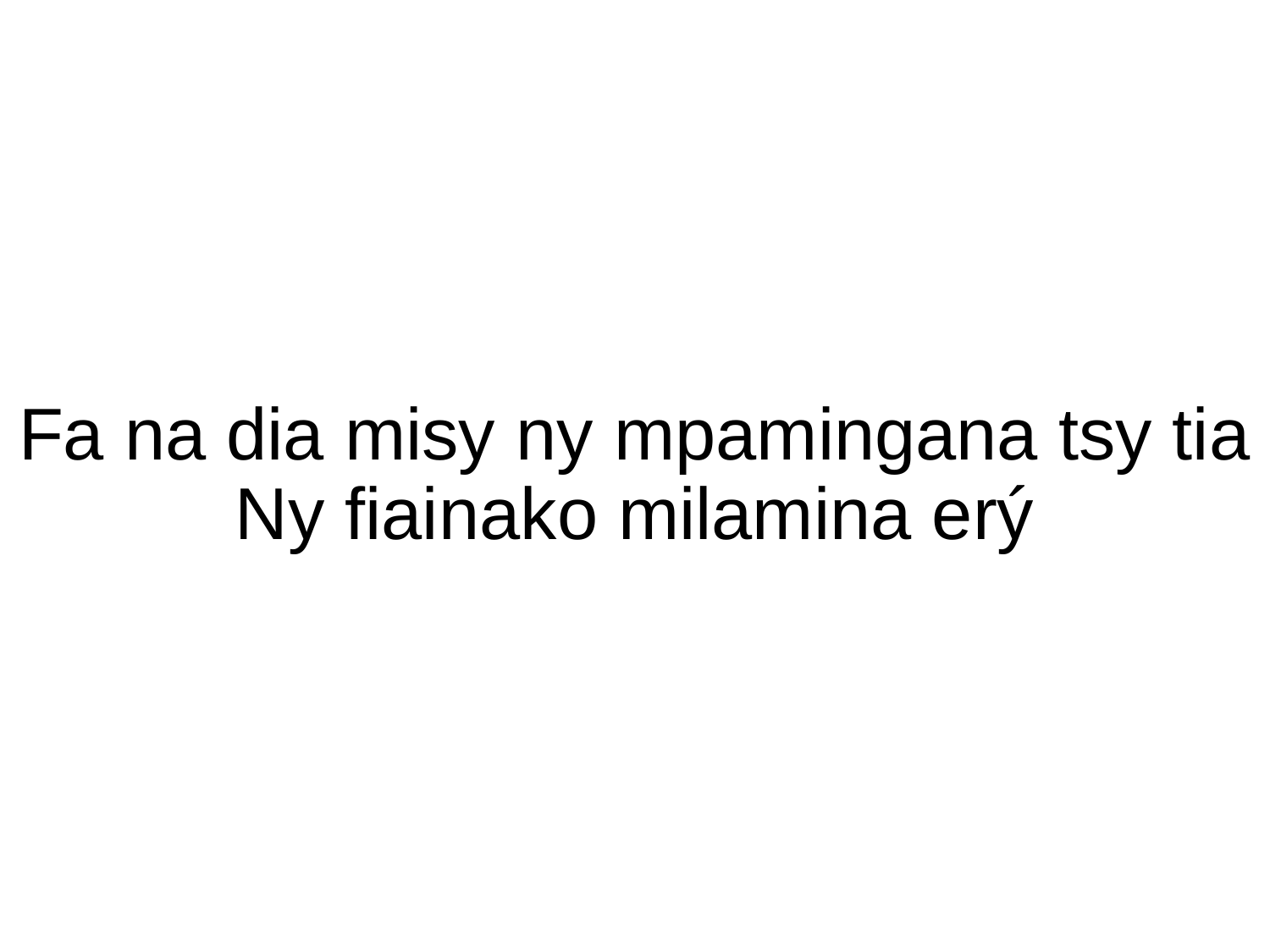

Fa na dia misy ny mpamingana tsy tia
Ny fiainako milamina erý